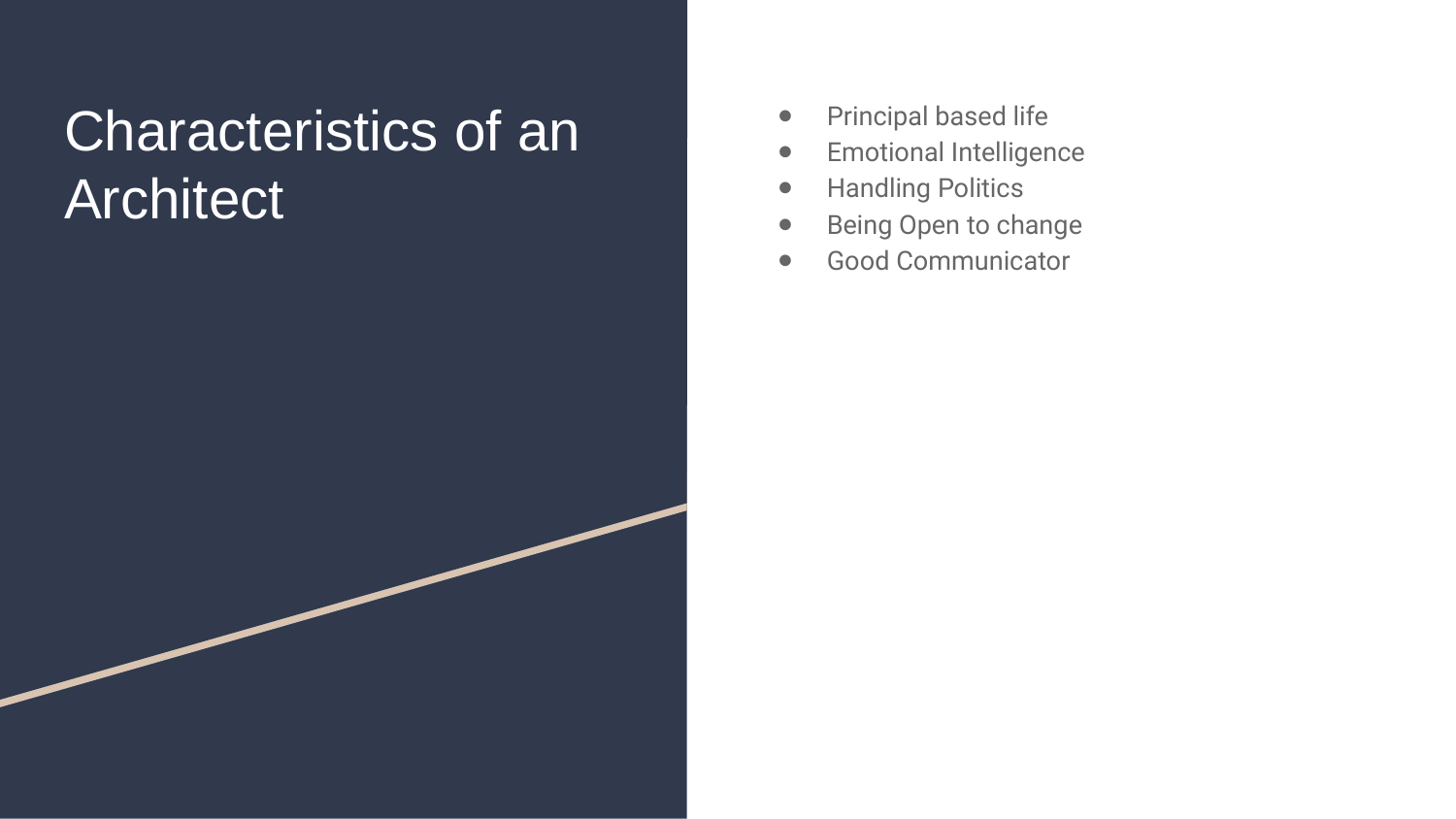

# Characteristics of an Architect
Principal based life
Emotional Intelligence
Handling Politics
Being Open to change
Good Communicator